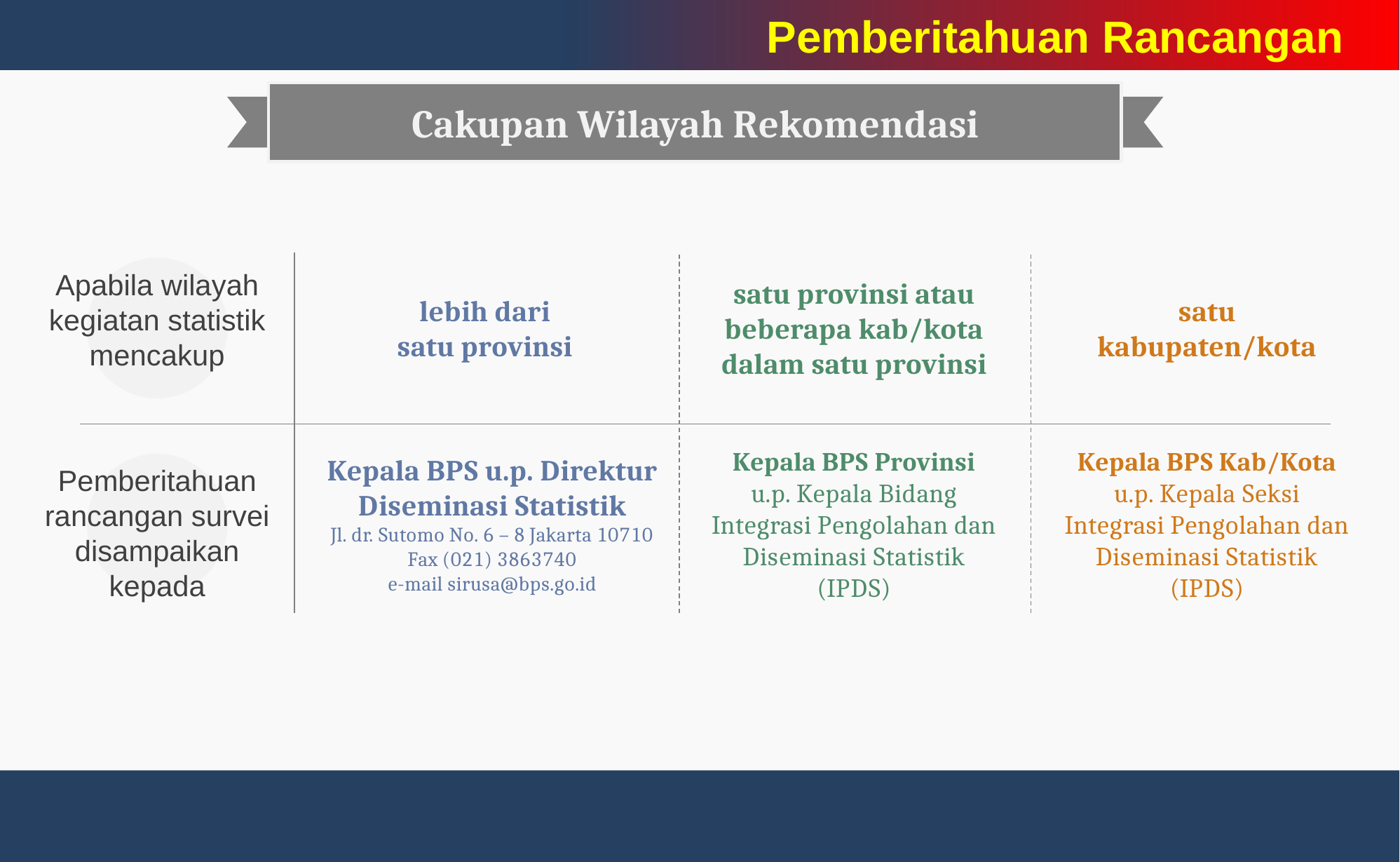

Pemberitahuan Rancangan

Cakupan Wilayah Rekomendasi

Apabila wilayah kegiatan statistik mencakup
satu provinsi atau beberapa kab/kota dalam satu provinsi
lebih dari satu provinsi
satu kabupaten/kota
Kepala BPS Provinsi u.p. Kepala Bidang Integrasi Pengolahan dan Diseminasi Statistik (IPDS)
Kepala BPS Kab/Kota
u.p. Kepala Seksi Integrasi Pengolahan dan Diseminasi Statistik (IPDS)
Kepala BPS u.p. Direktur Diseminasi Statistik
Jl. dr. Sutomo No. 6 – 8 Jakarta 10710
Fax (021) 3863740
e-mail sirusa@bps.go.id

Pemberitahuan rancangan survei disampaikan kepada